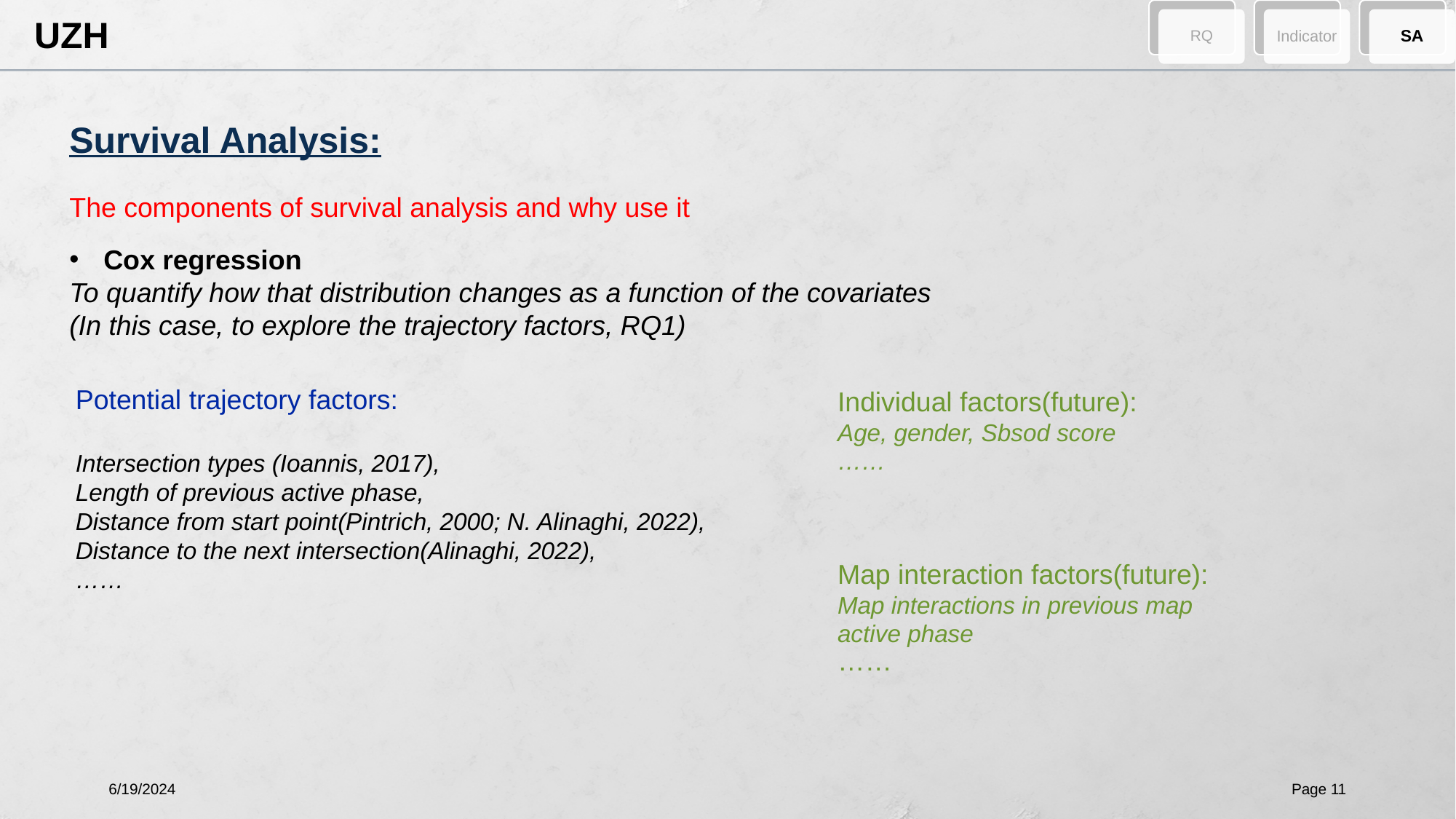

RQ
Indicator
SA
Survival Analysis:
The components of survival analysis and why use it
Cox regression
To quantify how that distribution changes as a function of the covariates
(In this case, to explore the trajectory factors, RQ1)
Potential trajectory factors:

Intersection types (Ioannis, 2017),
Length of previous active phase,
Distance from start point(Pintrich, 2000; N. Alinaghi, 2022),
Distance to the next intersection(Alinaghi, 2022),
……

Individual factors(future):
Age, gender, Sbsod score
……

Map interaction factors(future):
Map interactions in previous map active phase
……

6/19/2024
Page 11